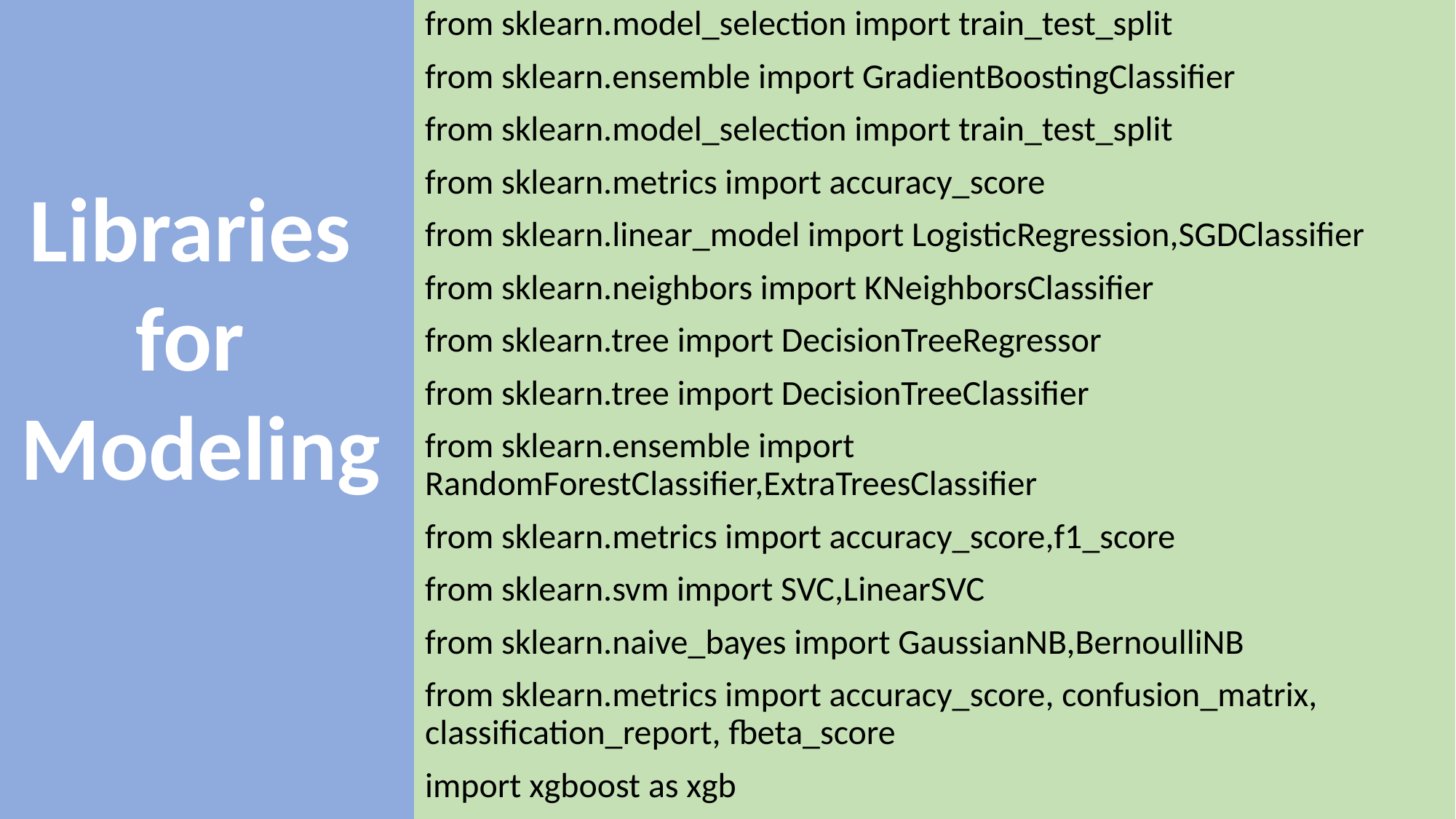

from sklearn.model_selection import train_test_split
from sklearn.ensemble import GradientBoostingClassifier
from sklearn.model_selection import train_test_split
from sklearn.metrics import accuracy_score
from sklearn.linear_model import LogisticRegression,SGDClassifier
from sklearn.neighbors import KNeighborsClassifier
from sklearn.tree import DecisionTreeRegressor
from sklearn.tree import DecisionTreeClassifier
from sklearn.ensemble import RandomForestClassifier,ExtraTreesClassifier
from sklearn.metrics import accuracy_score,f1_score
from sklearn.svm import SVC,LinearSVC
from sklearn.naive_bayes import GaussianNB,BernoulliNB
from sklearn.metrics import accuracy_score, confusion_matrix, classification_report, fbeta_score
import xgboost as xgb
Libraries
for
Modeling